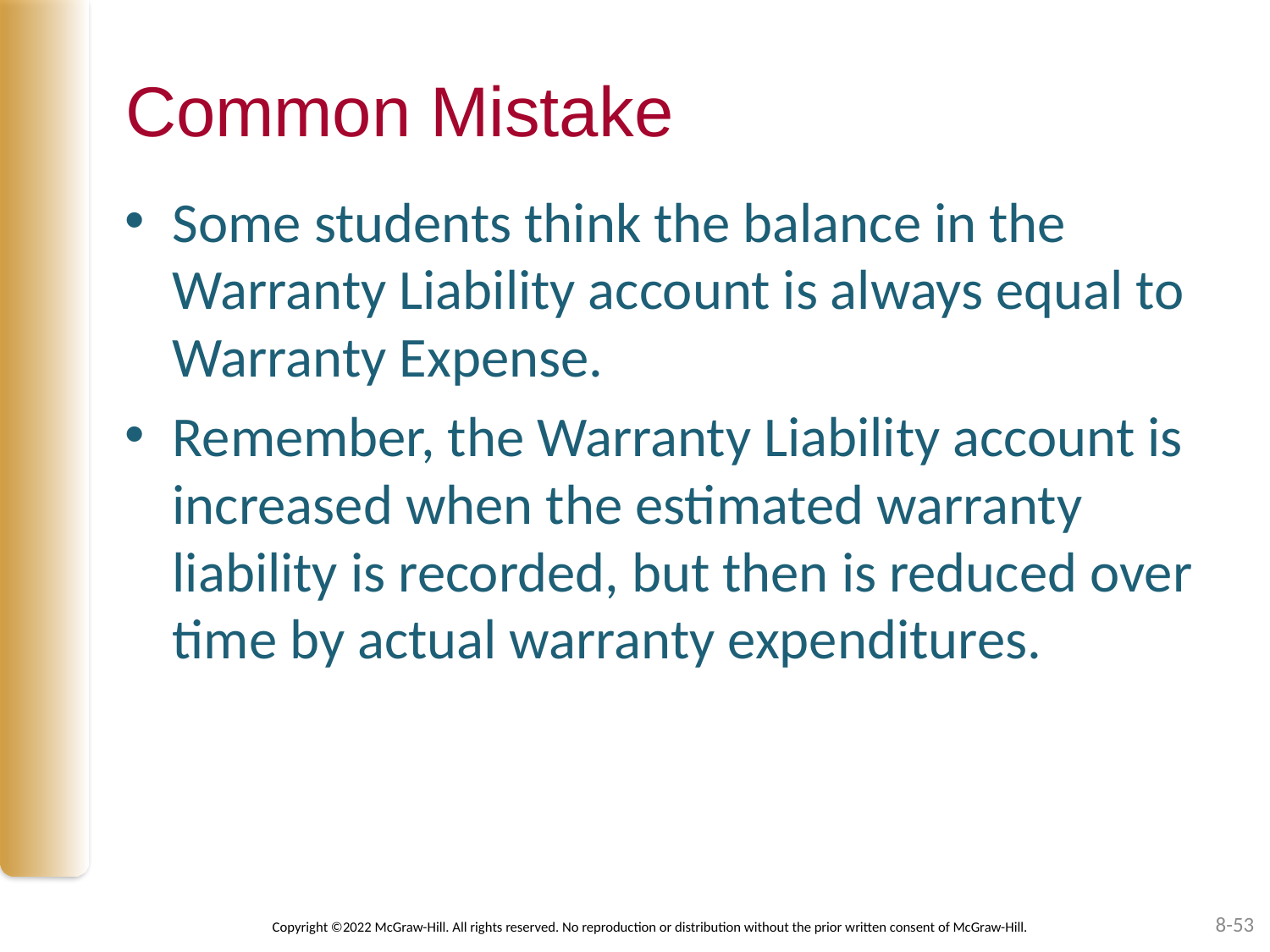

# Common Mistake
Some students think the balance in the Warranty Liability account is always equal to Warranty Expense.
Remember, the Warranty Liability account is increased when the estimated warranty liability is recorded, but then is reduced over time by actual warranty expenditures.
8-53
Copyright ©2022 McGraw-Hill. All rights reserved. No reproduction or distribution without the prior written consent of McGraw-Hill.